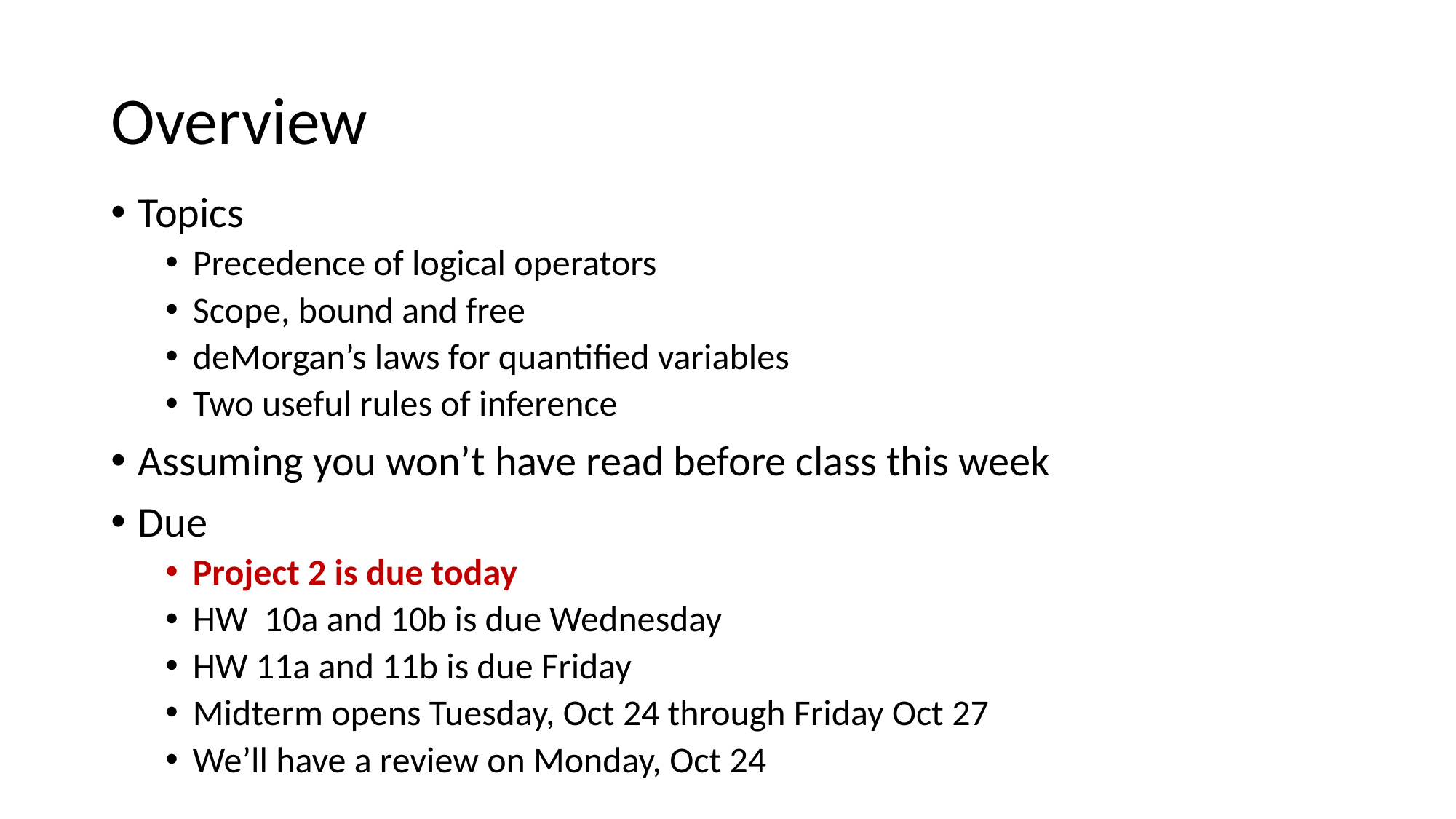

# Overview
Topics
Precedence of logical operators
Scope, bound and free
deMorgan’s laws for quantified variables
Two useful rules of inference
Assuming you won’t have read before class this week
Due
Project 2 is due today
HW  10a and 10b is due Wednesday
HW 11a and 11b is due Friday
Midterm opens Tuesday, Oct 24 through Friday Oct 27
We’ll have a review on Monday, Oct 24